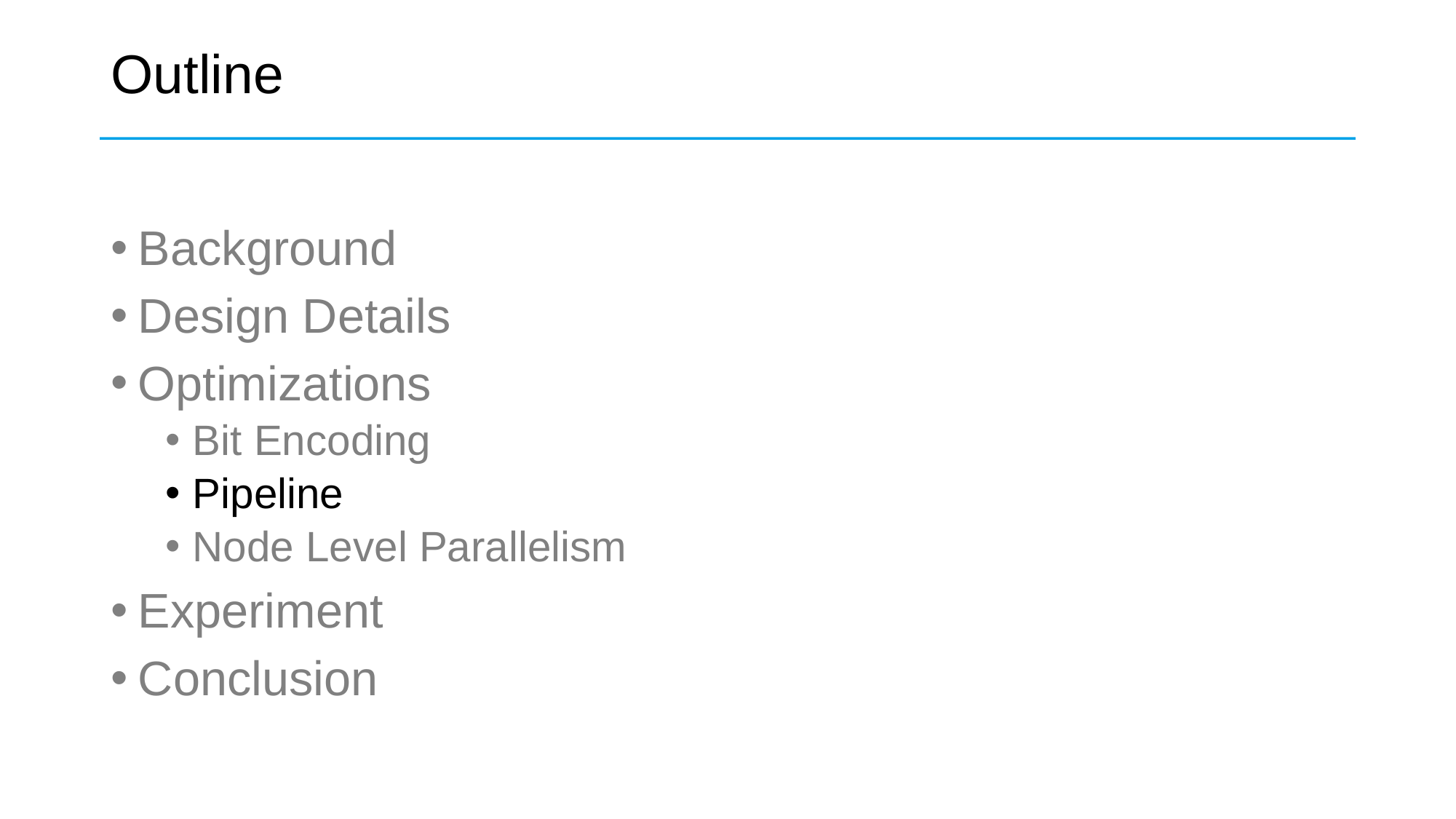

# Outline
Background
Design Details
Optimizations
Bit Encoding
Pipeline
Node Level Parallelism
Experiment
Conclusion